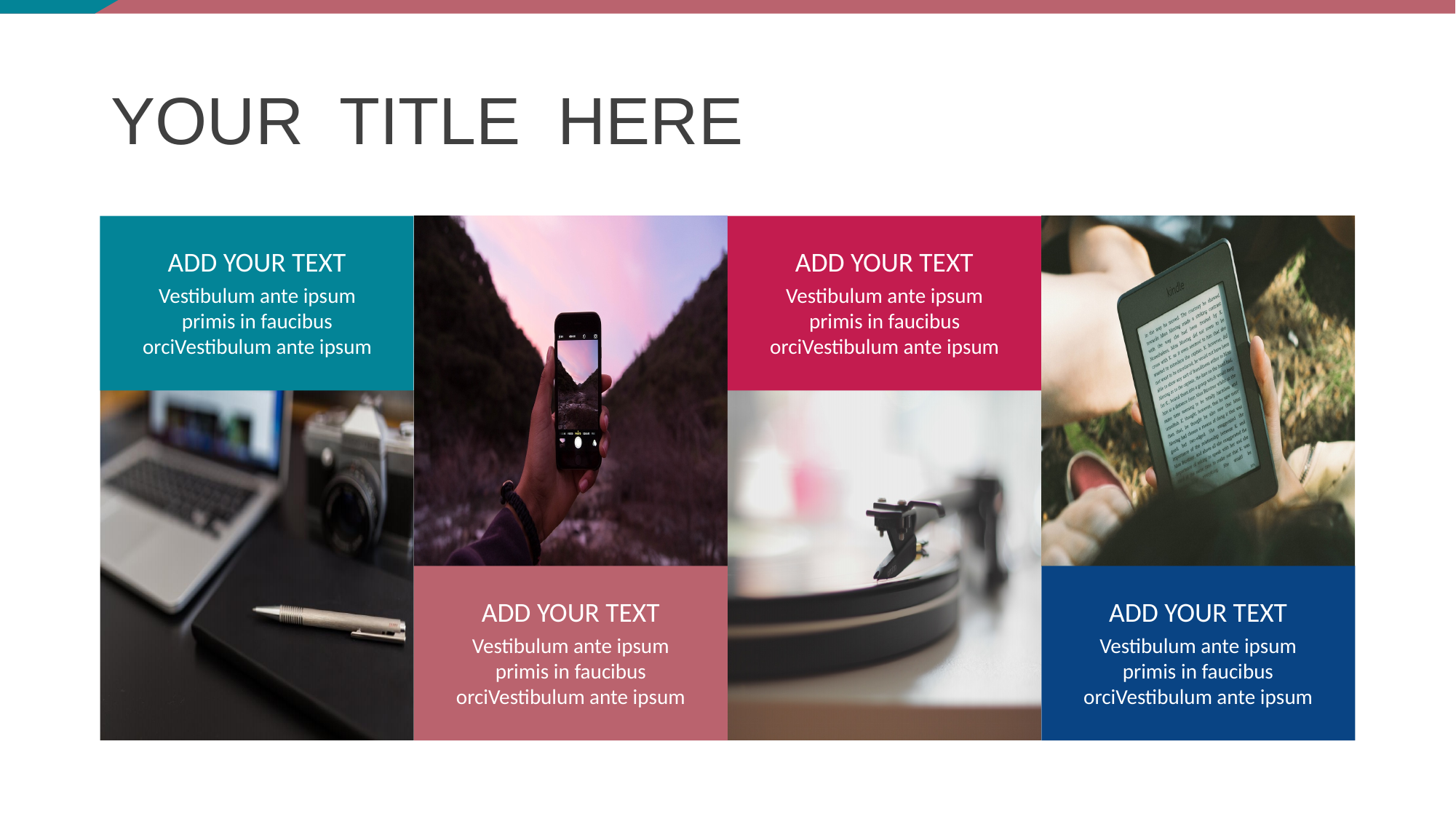

# Your  Title  Here

ADD YOUR TEXT
ADD YOUR TEXT
Vestibulum ante ipsum primis in faucibus orciVestibulum ante ipsum
Vestibulum ante ipsum primis in faucibus orciVestibulum ante ipsum

ADD YOUR TEXT
ADD YOUR TEXT
Vestibulum ante ipsum primis in faucibus orciVestibulum ante ipsum
Vestibulum ante ipsum primis in faucibus orciVestibulum ante ipsum